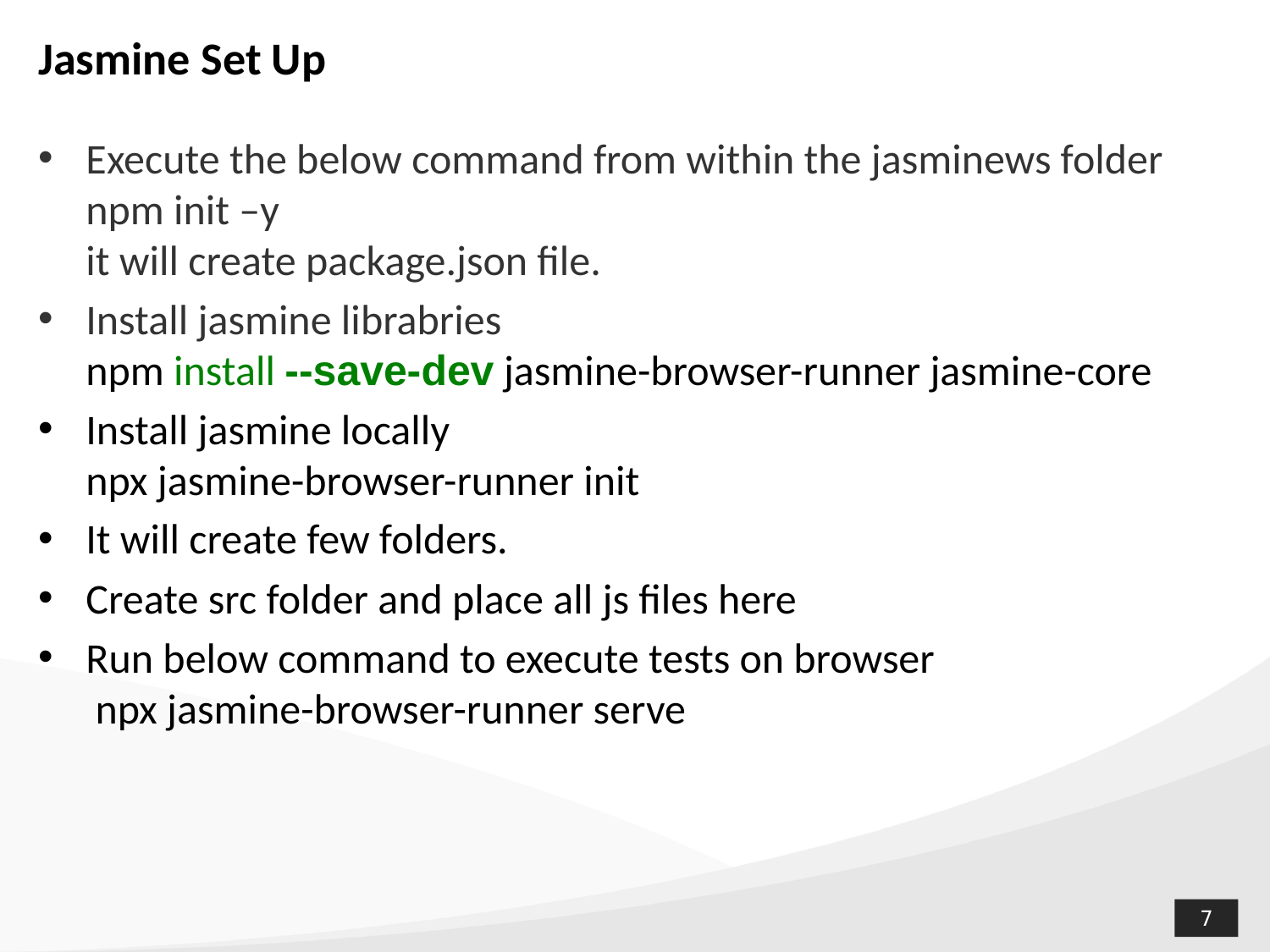

# Jasmine Set Up
Execute the below command from within the jasminews folder
npm init –y
it will create package.json file.
Install jasmine librabries
npm install --save-dev jasmine-browser-runner jasmine-core
Install jasmine locally
npx jasmine-browser-runner init
It will create few folders.
Create src folder and place all js files here
Run below command to execute tests on browser
 npx jasmine-browser-runner serve